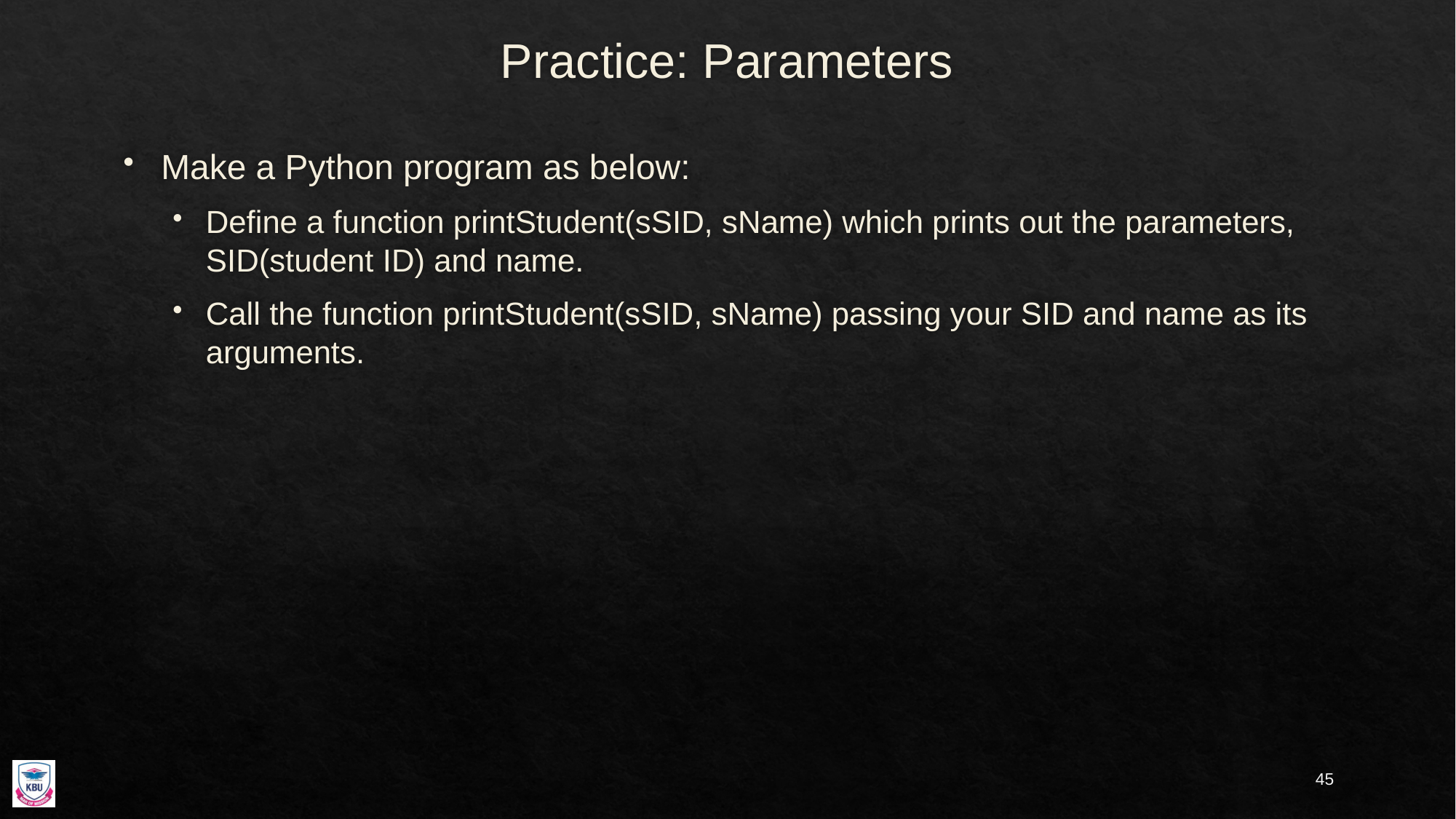

# Practice: Parameters
Make a Python program as below:
Define a function printStudent(sSID, sName) which prints out the parameters, SID(student ID) and name.
Call the function printStudent(sSID, sName) passing your SID and name as its arguments.
45